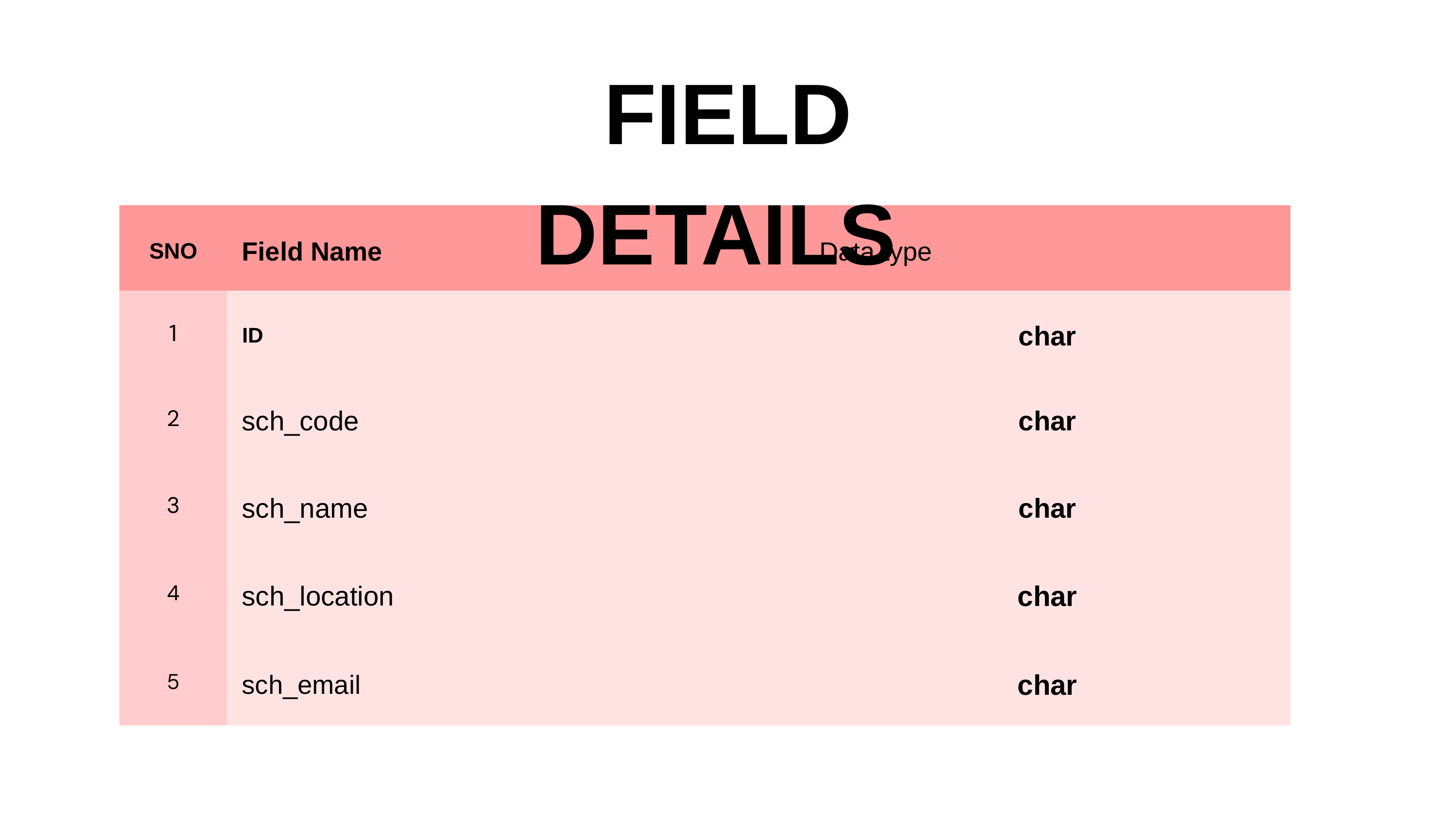

FIELD DETAILS
| SNO | Field Name | Data type |
| --- | --- | --- |
| 1 | ID | char |
| 2 | sch\_code | char |
| 3 | sch\_name | char |
| 4 | sch\_location | char |
| 5 | sch\_email | char |